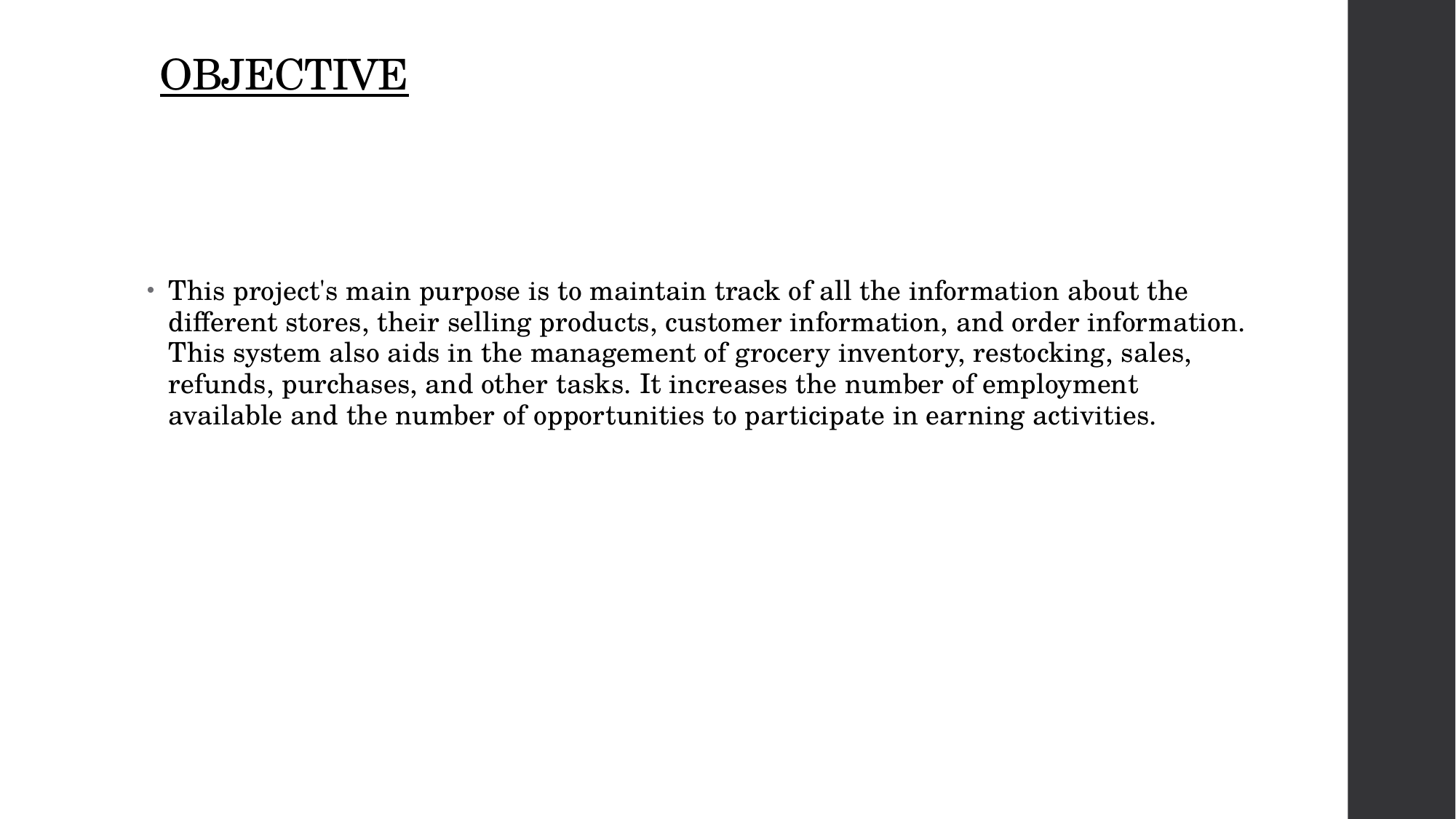

# OBJECTIVE

This project's main purpose is to maintain track of all the information about the different stores, their selling products, customer information, and order information. This system also aids in the management of grocery inventory, restocking, sales, refunds, purchases, and other tasks. It increases the number of employment available and the number of opportunities to participate in earning activities.